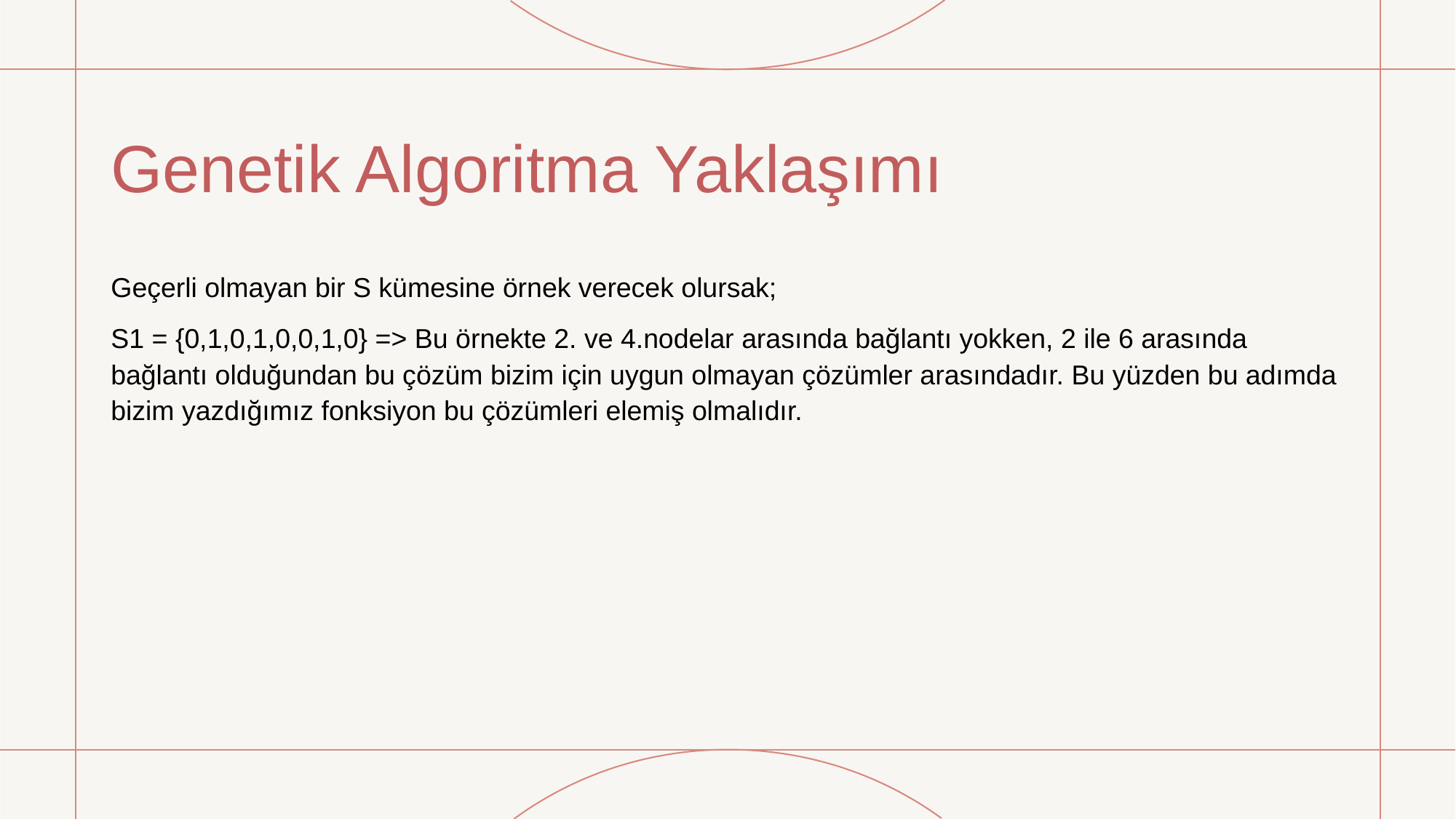

# Genetik Algoritma Yaklaşımı
Geçerli olmayan bir S kümesine örnek verecek olursak;
S1 = {0,1,0,1,0,0,1,0} => Bu örnekte 2. ve 4.nodelar arasında bağlantı yokken, 2 ile 6 arasında bağlantı olduğundan bu çözüm bizim için uygun olmayan çözümler arasındadır. Bu yüzden bu adımda bizim yazdığımız fonksiyon bu çözümleri elemiş olmalıdır.